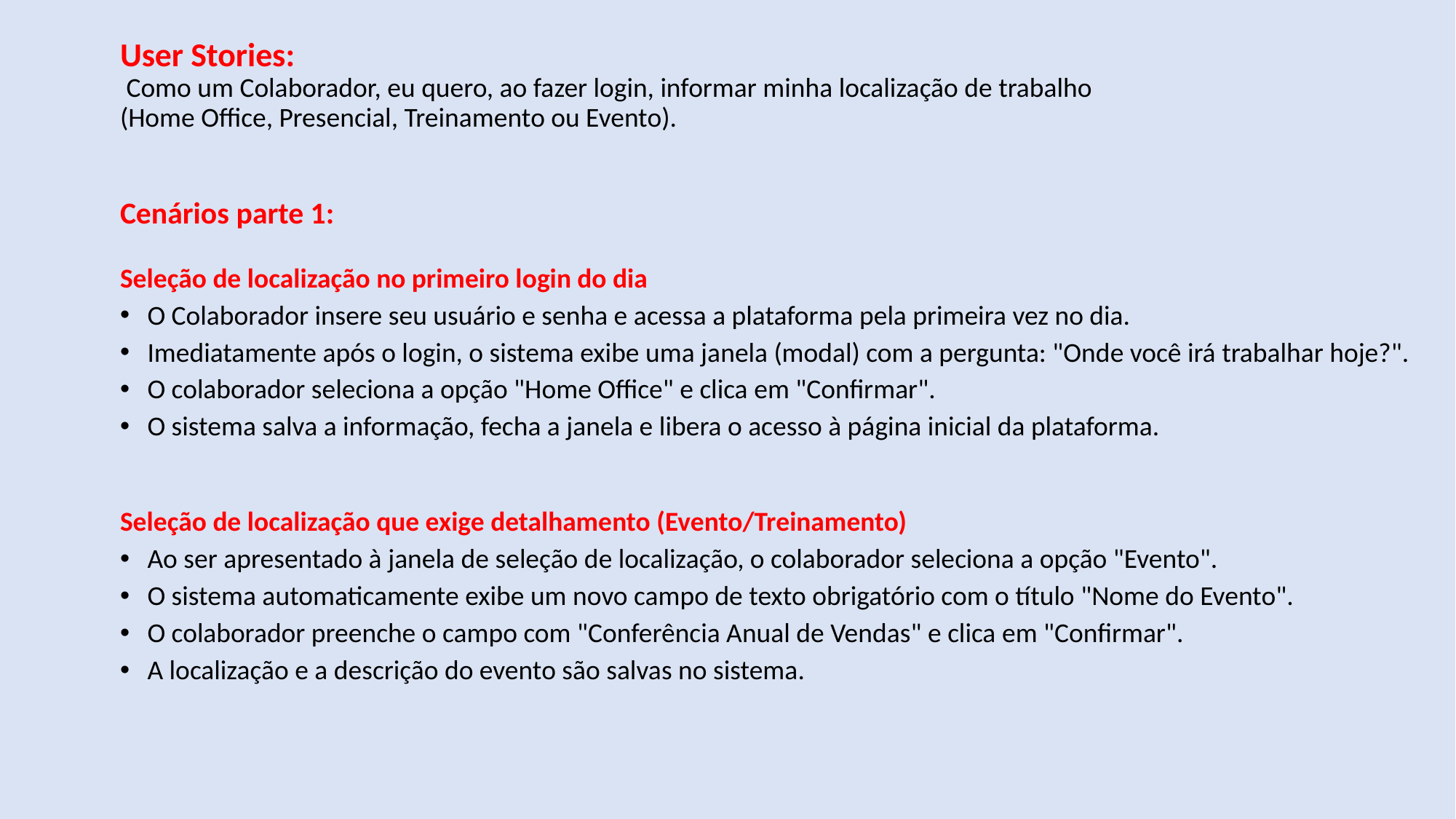

# User Stories: Como um Colaborador, eu quero, ao fazer login, informar minha localização de trabalho (Home Office, Presencial, Treinamento ou Evento).
	Cenários parte 1:

	Seleção de localização no primeiro login do dia
O Colaborador insere seu usuário e senha e acessa a plataforma pela primeira vez no dia.
Imediatamente após o login, o sistema exibe uma janela (modal) com a pergunta: "Onde você irá trabalhar hoje?".
O colaborador seleciona a opção "Home Office" e clica em "Confirmar".
O sistema salva a informação, fecha a janela e libera o acesso à página inicial da plataforma.

	Seleção de localização que exige detalhamento (Evento/Treinamento)
Ao ser apresentado à janela de seleção de localização, o colaborador seleciona a opção "Evento".
O sistema automaticamente exibe um novo campo de texto obrigatório com o título "Nome do Evento".
O colaborador preenche o campo com "Conferência Anual de Vendas" e clica em "Confirmar".
A localização e a descrição do evento são salvas no sistema.